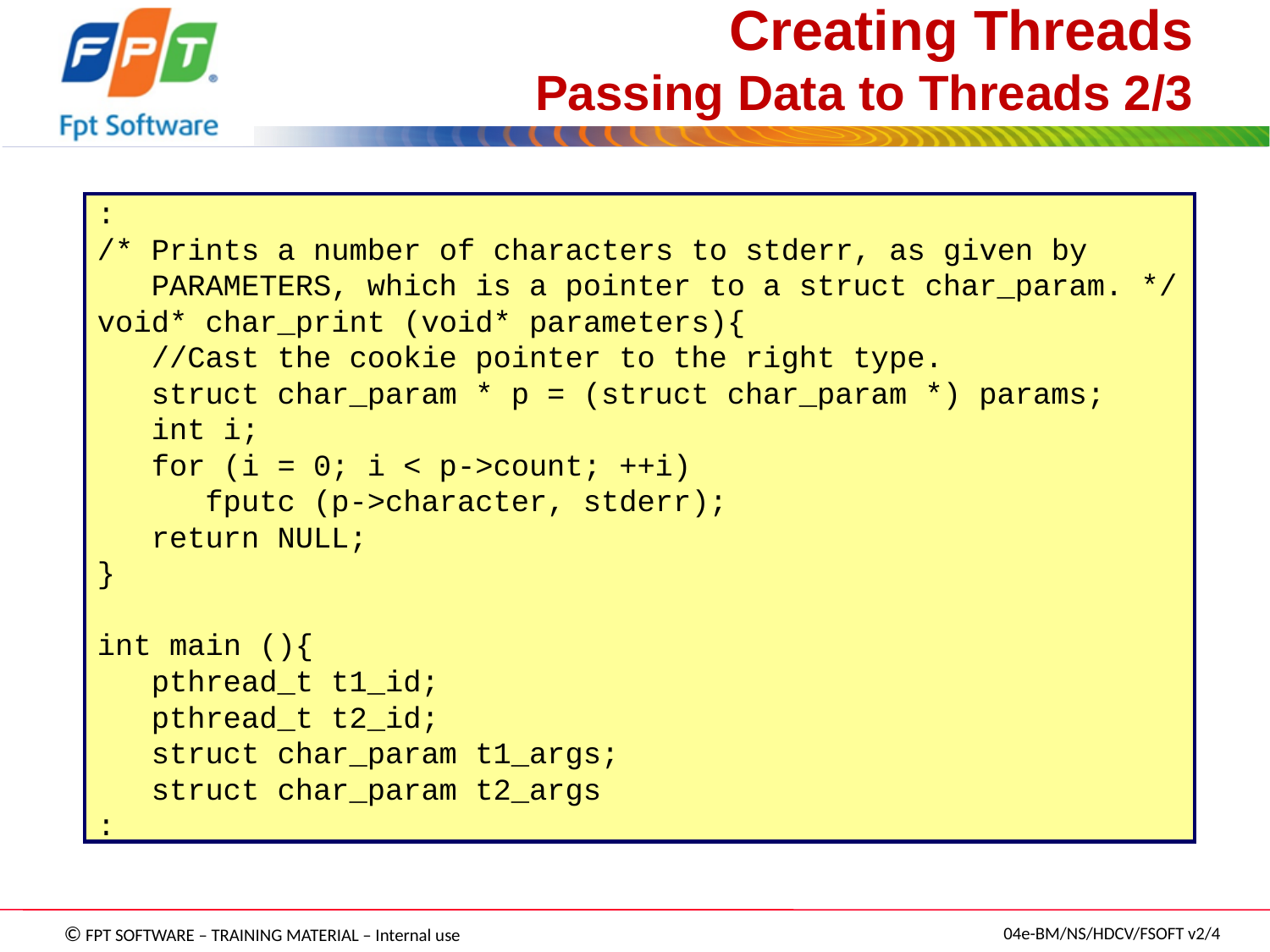

# Creating Threads Passing Data to Threads 2/3
:
/* Prints a number of characters to stderr, as given by
   PARAMETERS, which is a pointer to a struct char_param. */
void* char_print (void* parameters){
   //Cast the cookie pointer to the right type.
   struct char_param * p = (struct char_param *) params;
   int i;
   for (i = 0; i < p->count; ++i)
      fputc (p->character, stderr);
   return NULL;
}

int main (){
   pthread_t t1_id;
   pthread_t t2_id;
   struct char_param t1_args;
   struct char_param t2_args
: